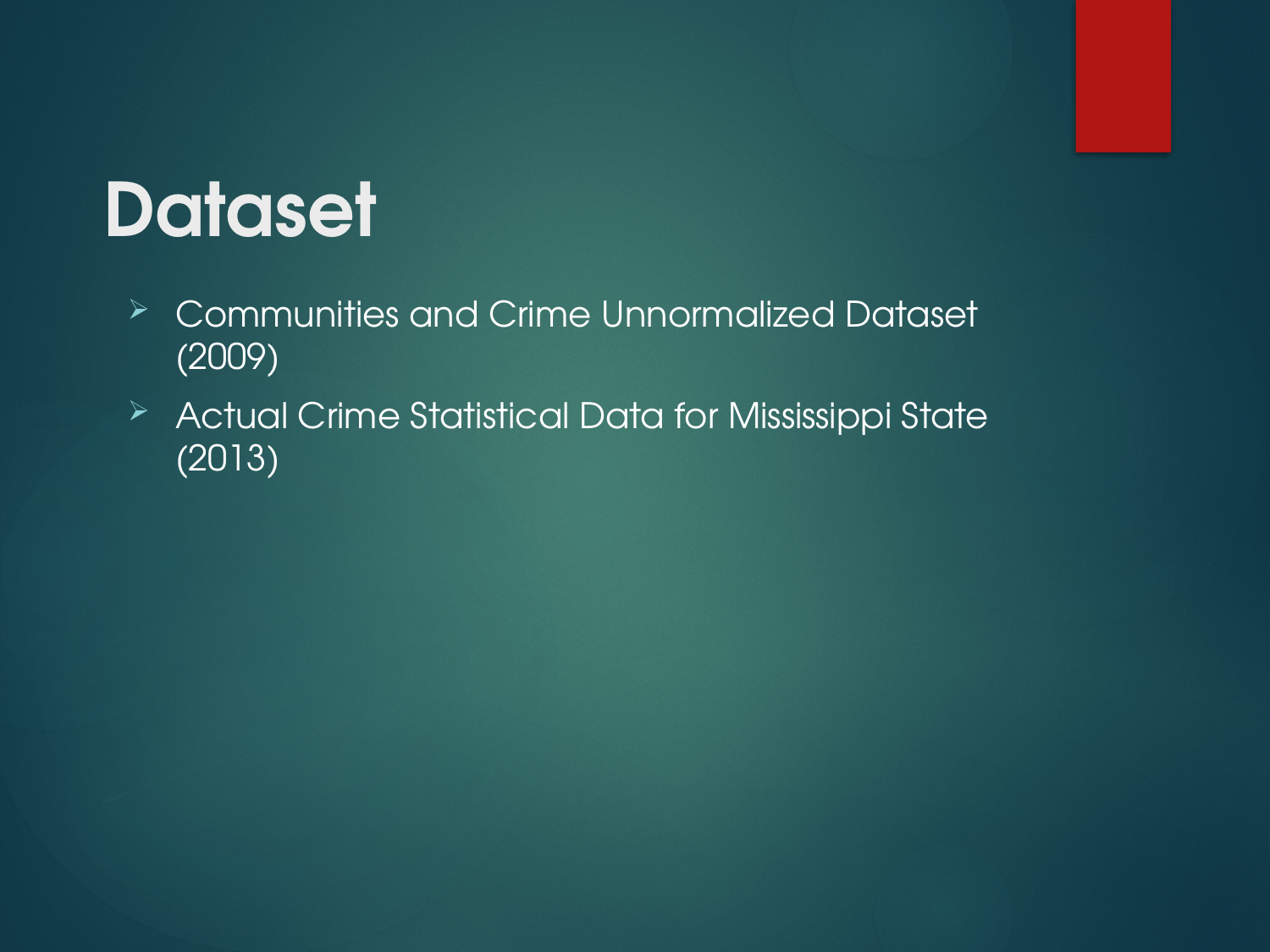

# Dataset
Communities and Crime Unnormalized Dataset (2009)
Actual Crime Statistical Data for Mississippi State (2013)